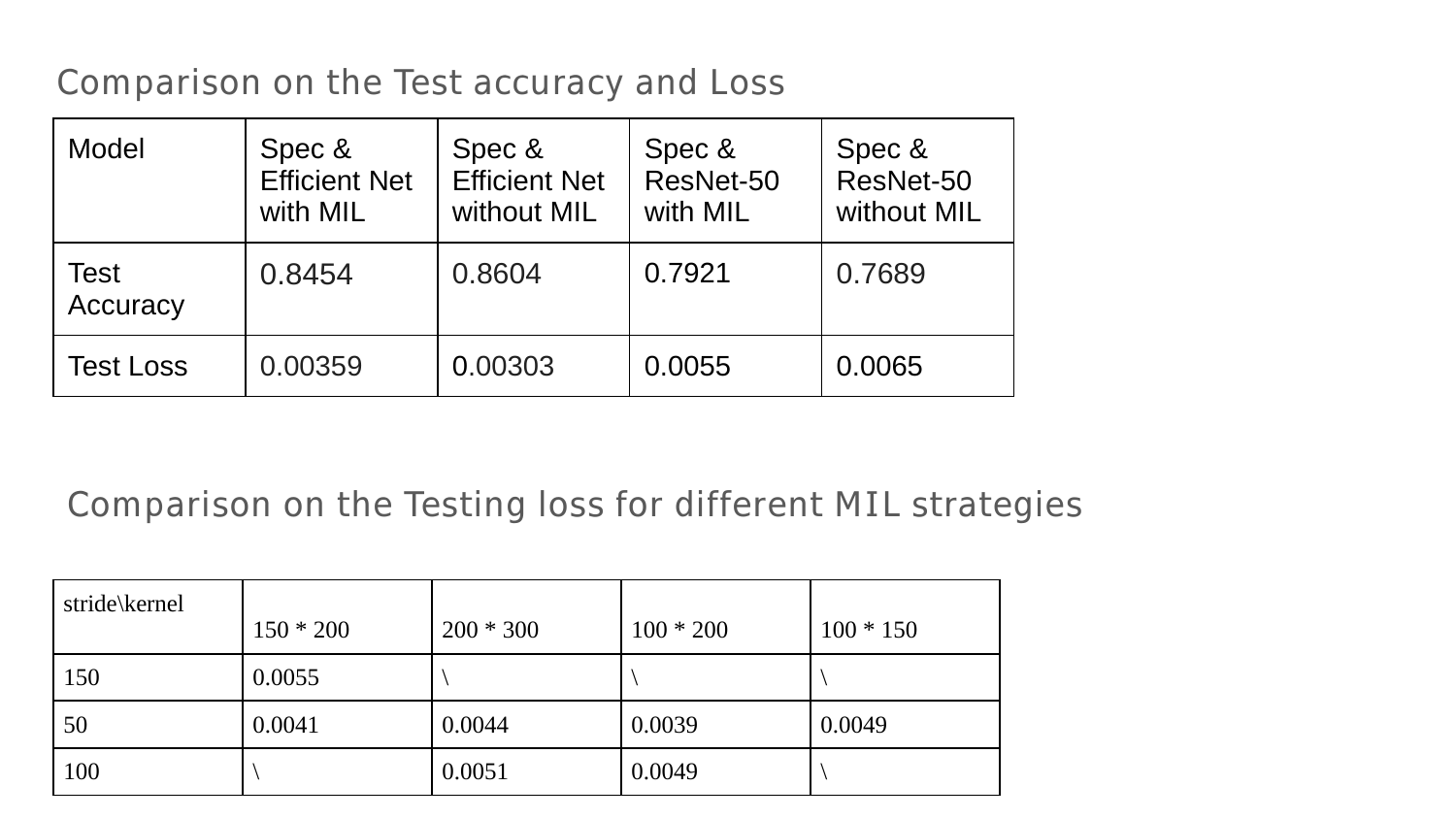

Comparison on the Test accuracy and Loss
| Model | Spec & Efficient Net with MIL | Spec & Efficient Net without MIL | Spec & ResNet-50 with MIL | Spec & ResNet-50 without MIL |
| --- | --- | --- | --- | --- |
| Test Accuracy | 0.8454 | 0.8604 | 0.7921 | 0.7689 |
| Test Loss | 0.00359 | 0.00303 | 0.0055 | 0.0065 |
Comparison on the Testing loss for different MIL strategies
| stride\kernel | 150 \* 200 | 200 \* 300 | 100 \* 200 | 100 \* 150 |
| --- | --- | --- | --- | --- |
| 150 | 0.0055 | \ | \ | \ |
| 50 | 0.0041 | 0.0044 | 0.0039 | 0.0049 |
| 100 | \ | 0.0051 | 0.0049 | \ |